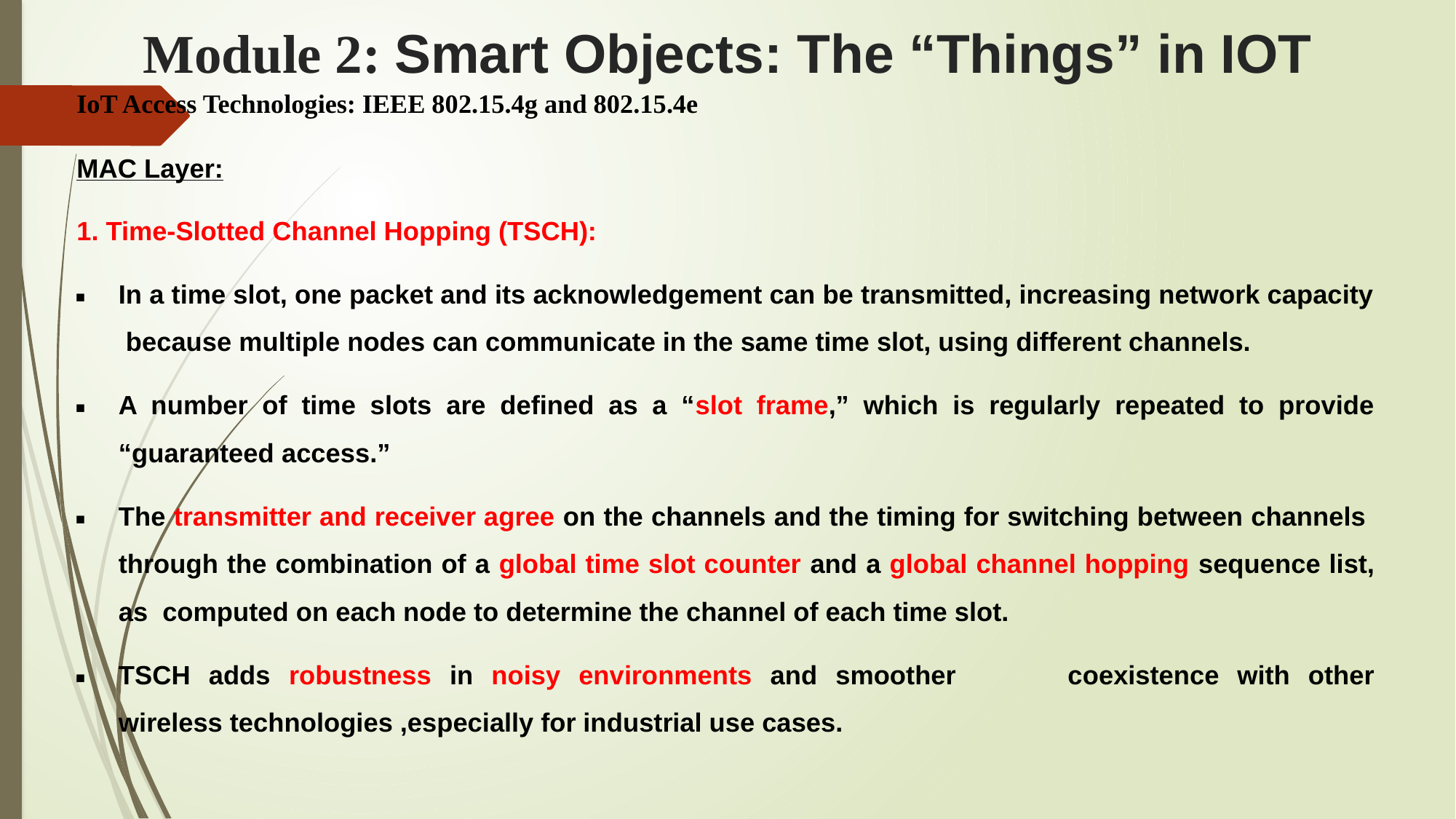

# Module 2: Smart Objects: The “Things” in IOT
IoT Access Technologies: IEEE 802.15.4g and 802.15.4e

MAC Layer:
1. Time-Slotted Channel Hopping (TSCH):
In a time slot, one packet and its acknowledgement can be transmitted, increasing network capacity  because multiple nodes can communicate in the same time slot, using different channels.
A number of time slots are defined as a “slot frame,” which is regularly repeated to provide “guaranteed access.”
The transmitter and receiver agree on the channels and the timing for switching between channels  through the combination of a global time slot counter and a global channel hopping sequence list, as  computed on each node to determine the channel of each time slot.
TSCH adds robustness in noisy environments and smoother	 coexistence with other wireless technologies ,especially for industrial use cases.